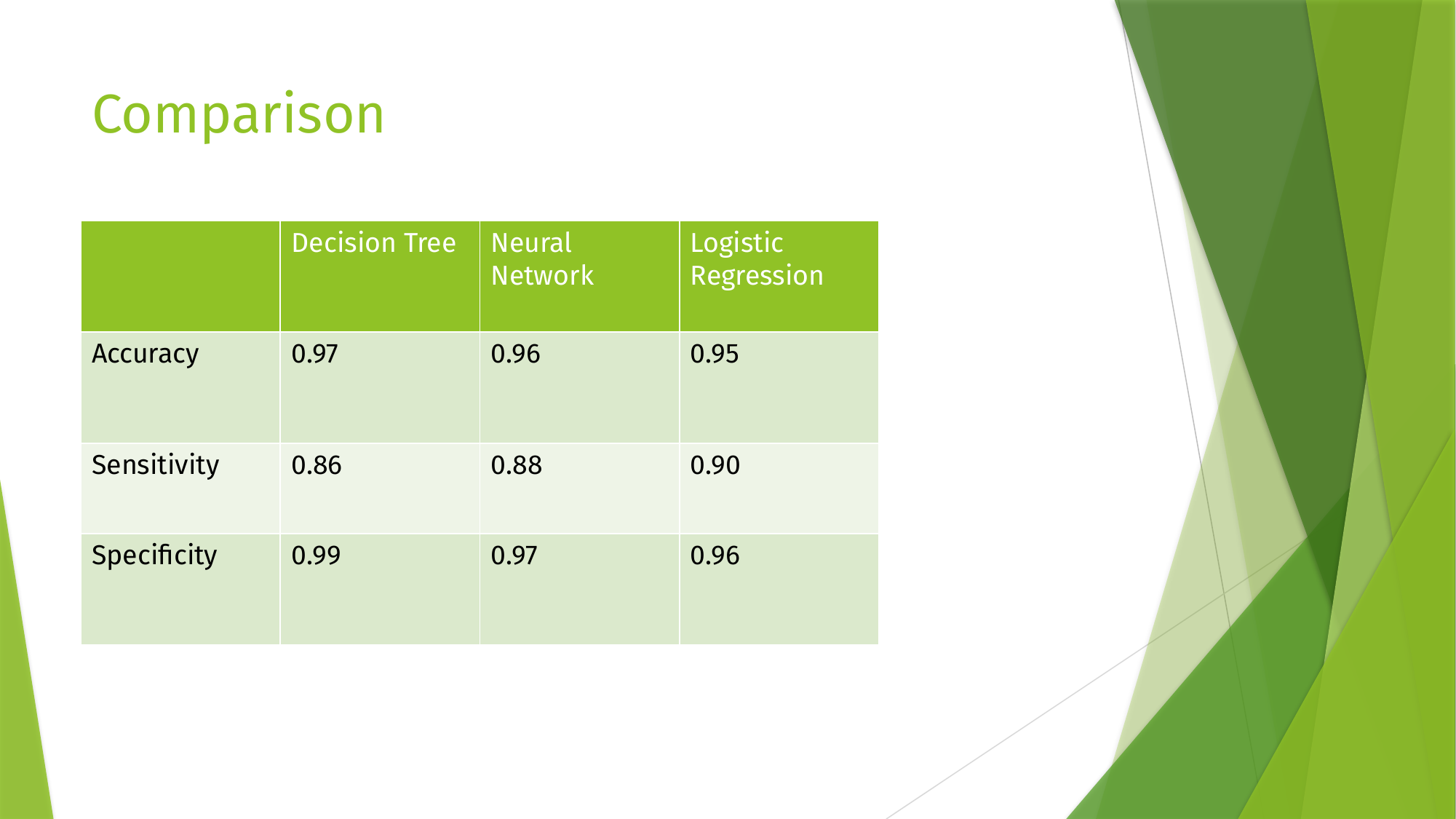

# Comparison
|  | Decision Tree | Neural Network | Logistic Regression |
| --- | --- | --- | --- |
| Accuracy | 0.97 | 0.96 | 0.95 |
| Sensitivity | 0.86 | 0.88 | 0.90 |
| Specificity | 0.99 | 0.97 | 0.96 |